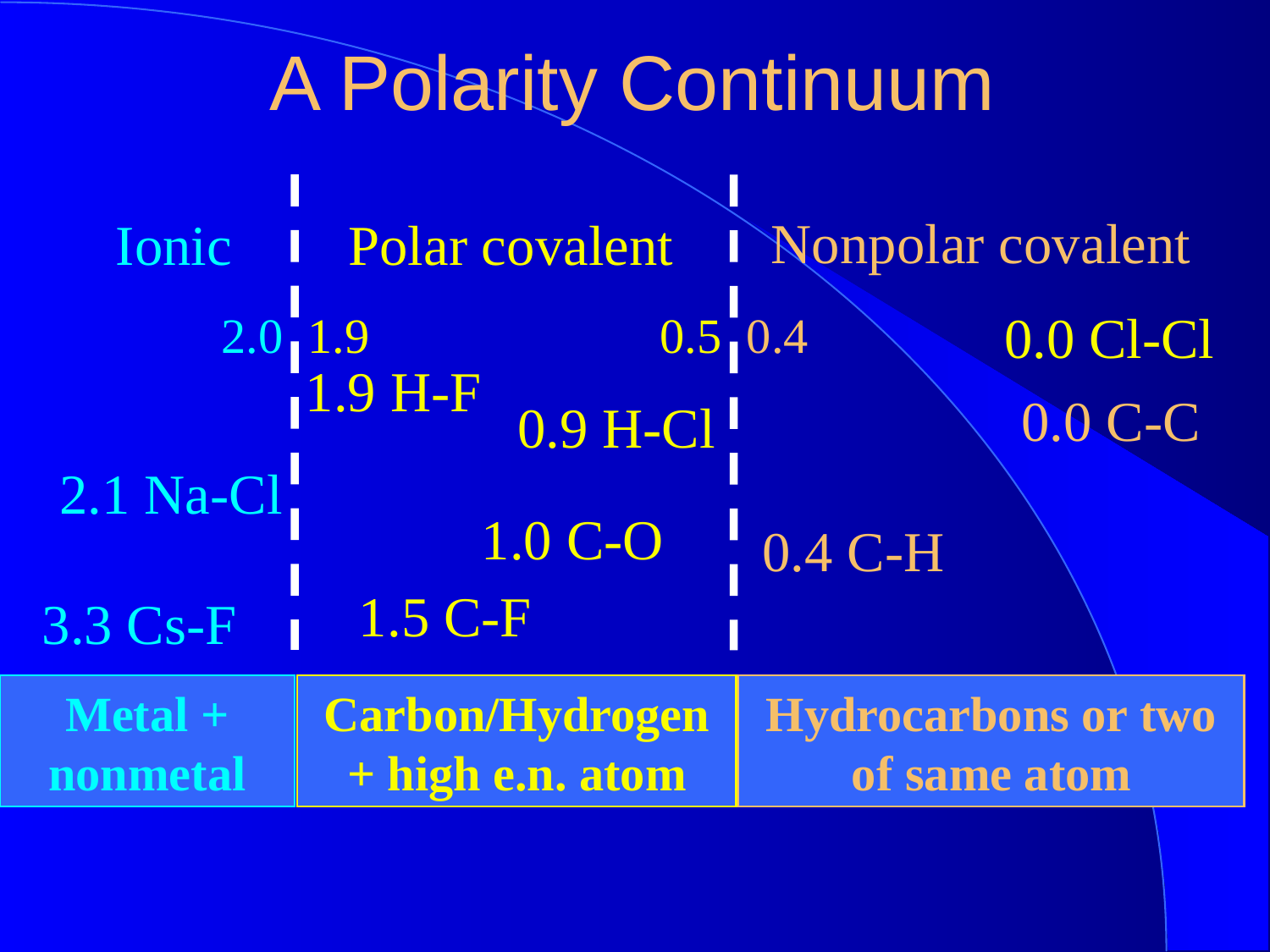

A Polarity Continuum

Nonpolar covalent
Ionic
Polar covalent
0.0 Cl-Cl
2.0  1.9
0.5  0.4
1.9 H-F
0.0 C-C
0.9 H-Cl
2.1 Na-Cl
1.0 C-O
0.4 C-H
1.5 C-F
3.3 Cs-F
Metal + nonmetal
Carbon/Hydrogen + high e.n. atom
Hydrocarbons or two of same atom